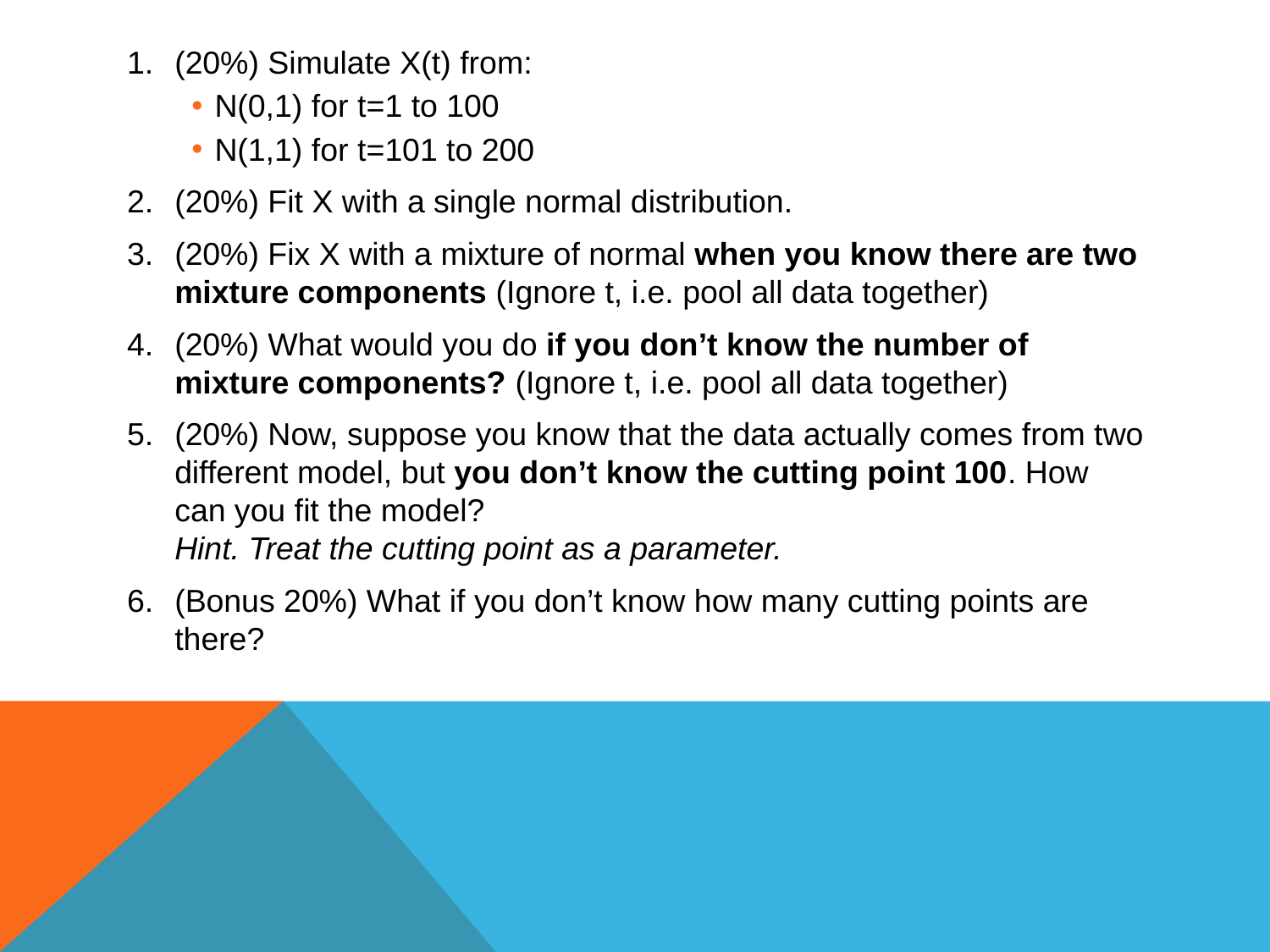

(20%) Simulate X(t) from:
N(0,1) for t=1 to 100
N(1,1) for t=101 to 200
(20%) Fit X with a single normal distribution.
(20%) Fix X with a mixture of normal when you know there are two mixture components (Ignore t, i.e. pool all data together)
(20%) What would you do if you don’t know the number of mixture components? (Ignore t, i.e. pool all data together)
(20%) Now, suppose you know that the data actually comes from two different model, but you don’t know the cutting point 100. How can you fit the model?
Hint. Treat the cutting point as a parameter.
(Bonus 20%) What if you don’t know how many cutting points are there?